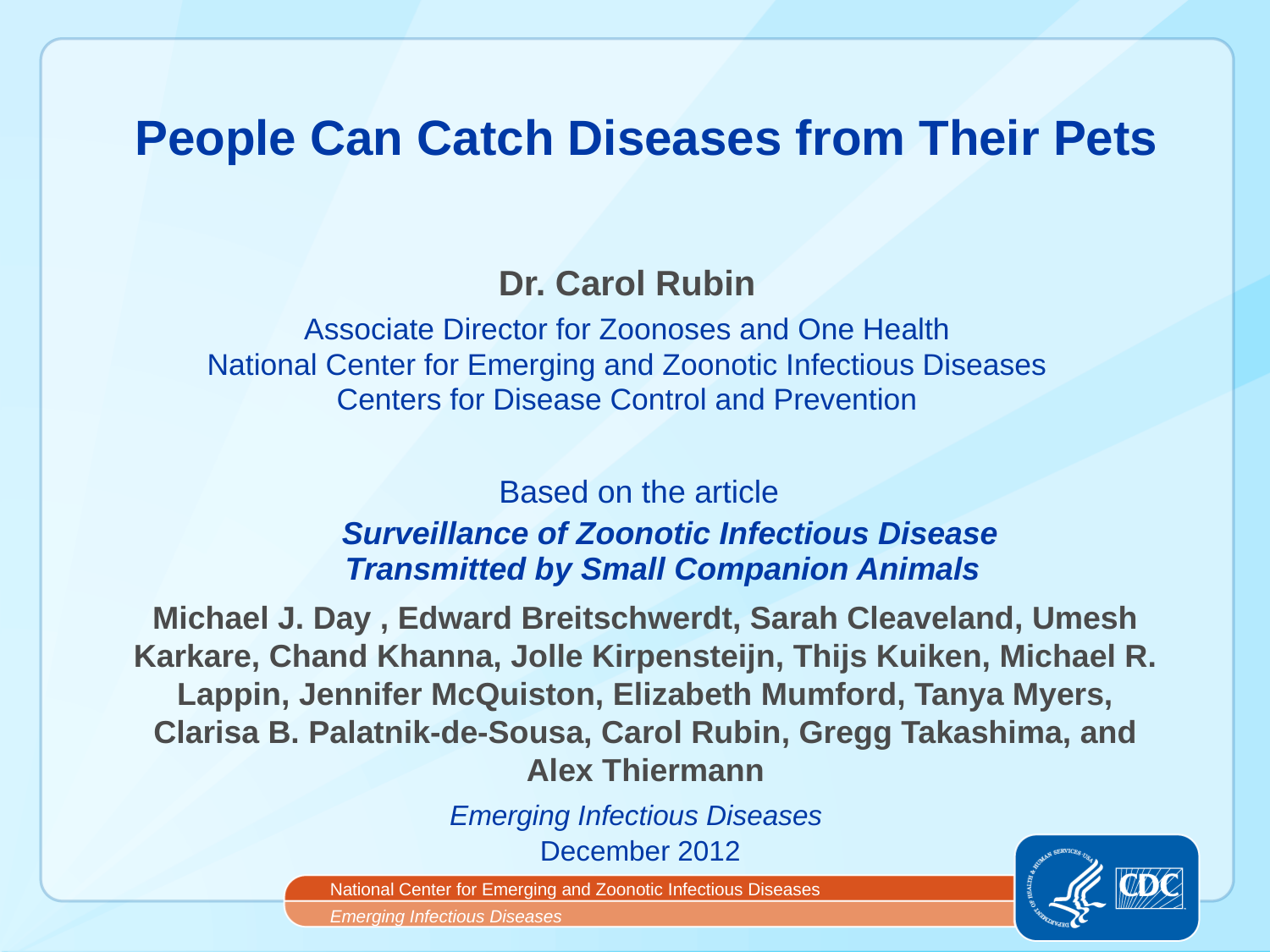

# People Can Catch Diseases from Their Pets
Dr. Carol Rubin
Associate Director for Zoonoses and One Health
National Center for Emerging and Zoonotic Infectious Diseases
Centers for Disease Control and Prevention
Based on the article
       Surveillance of Zoonotic Infectious Disease Transmitted by Small Companion Animals
Michael J. Day , Edward Breitschwerdt, Sarah Cleaveland, Umesh Karkare, Chand Khanna, Jolle Kirpensteijn, Thijs Kuiken, Michael R. Lappin, Jennifer McQuiston, Elizabeth Mumford, Tanya Myers, Clarisa B. Palatnik-de-Sousa, Carol Rubin, Gregg Takashima, and Alex Thiermann
Emerging Infectious Diseases
December 2012
National Center for Emerging and Zoonotic Infectious Diseases
Emerging Infectious Diseases